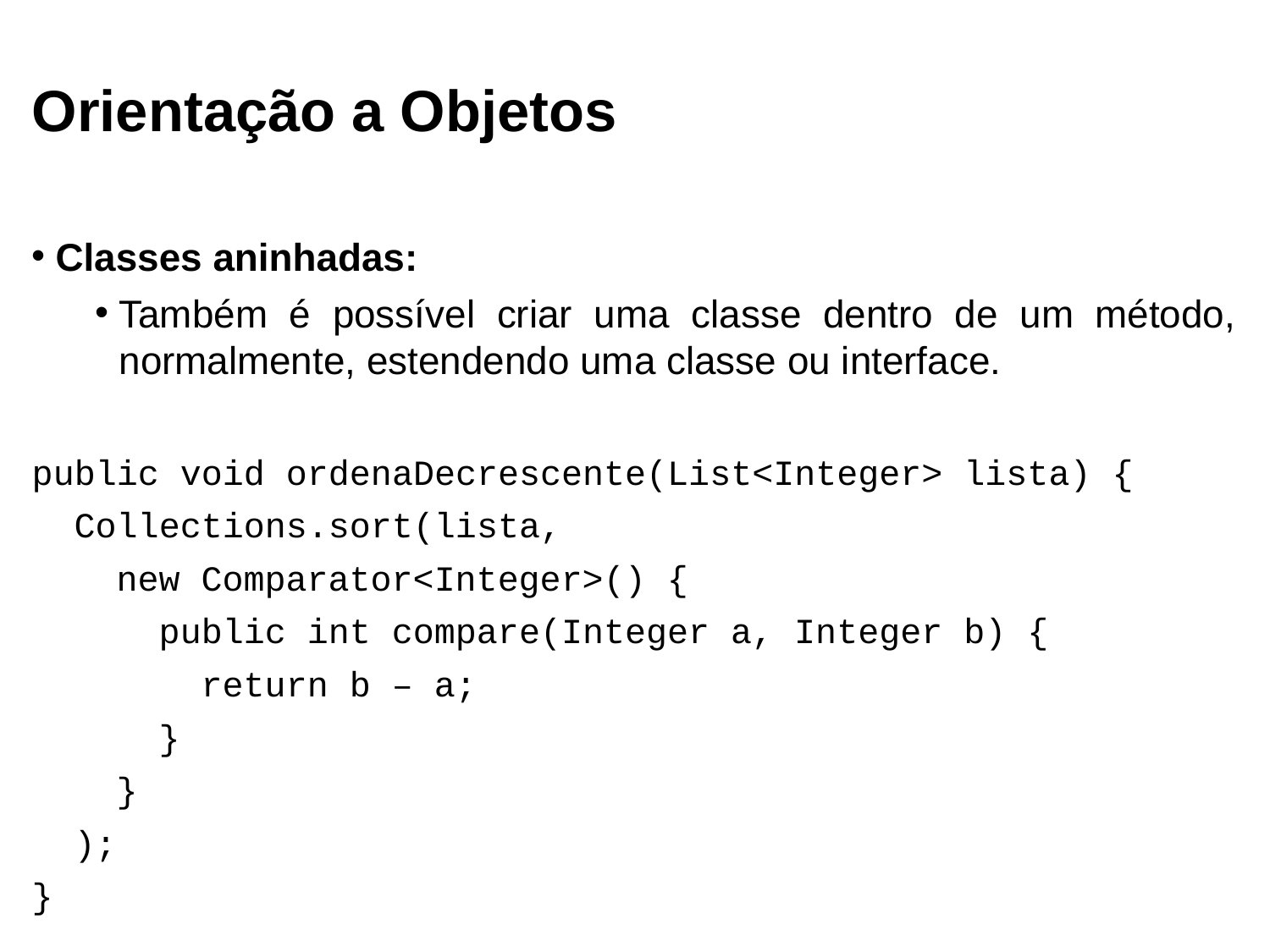

Orientação a Objetos
Classes aninhadas:
Também é possível criar uma classe dentro de um método, normalmente, estendendo uma classe ou interface.

public void ordenaDecrescente(List<Integer> lista) {
  Collections.sort(lista,
    new Comparator<Integer>() {
      public int compare(Integer a, Integer b) {
        return b – a;
      }
    }
  );
}